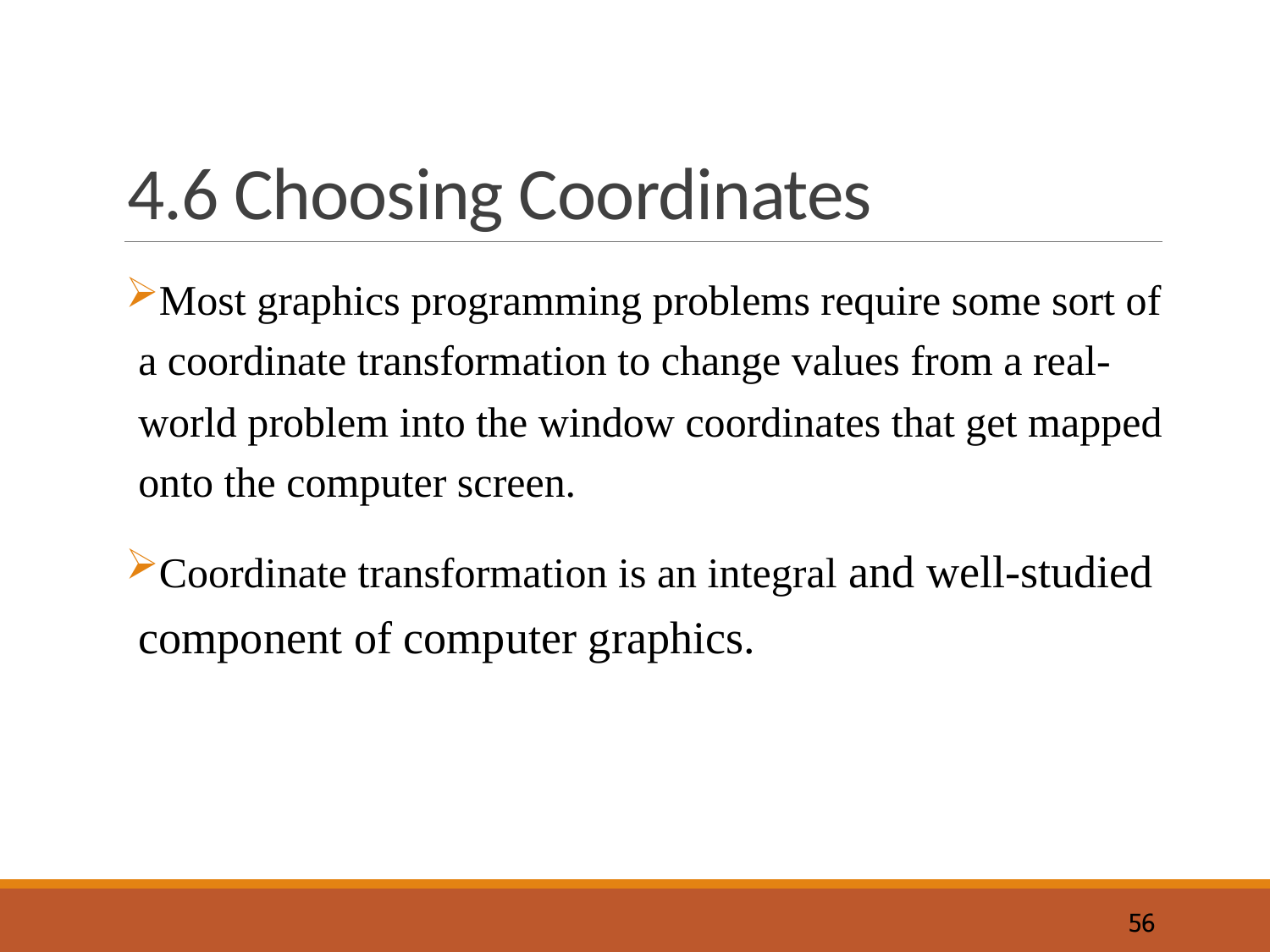

# 4.6 Choosing Coordinates
Most graphics programming problems require some sort of a coordinate transformation to change values from a real-world problem into the window coordinates that get mapped onto the computer screen.
Coordinate transformation is an integral and well-studied component of computer graphics.
56